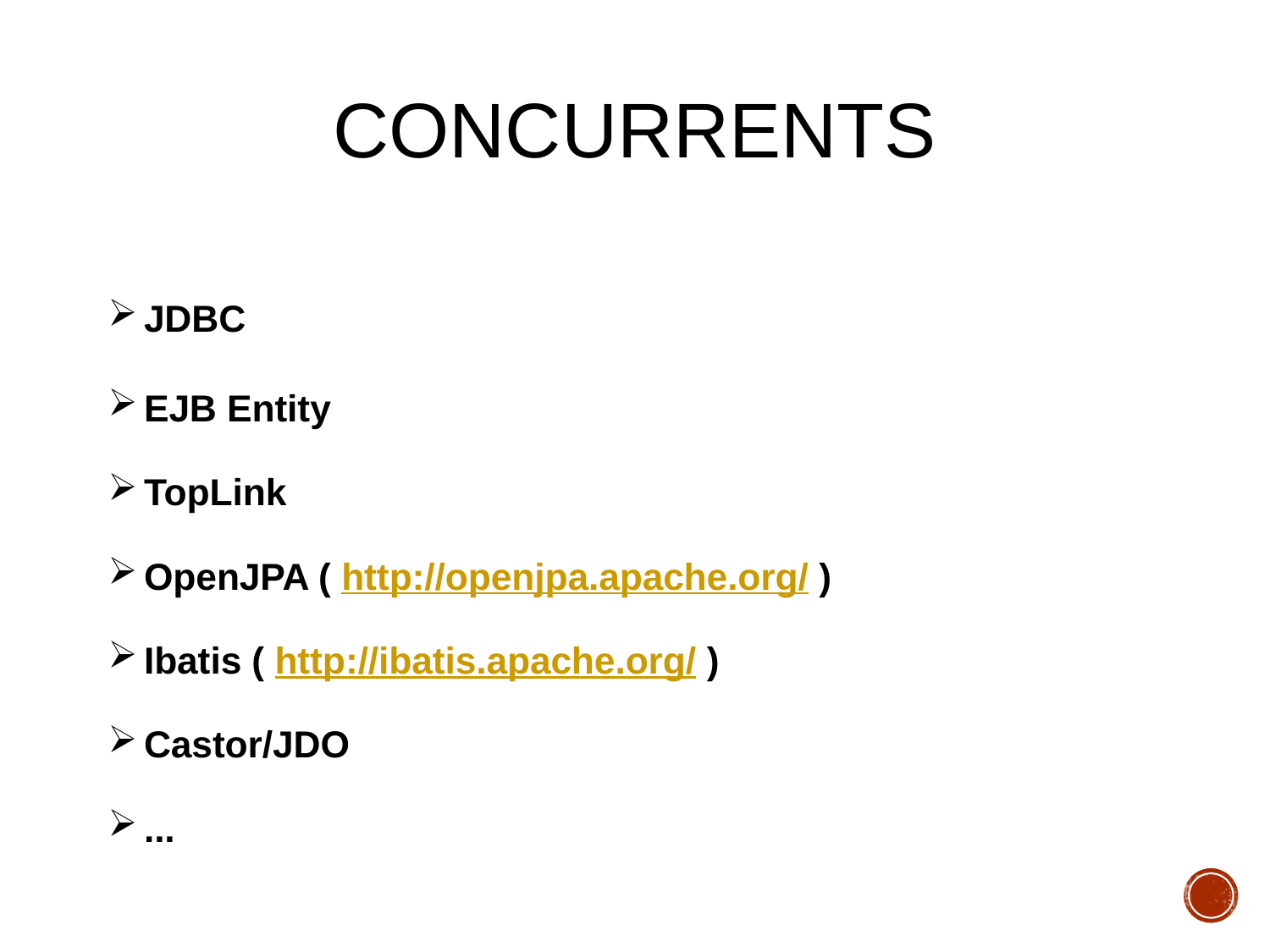

# Concurrents
JDBC
EJB Entity
TopLink
OpenJPA ( http://openjpa.apache.org/ )
Ibatis ( http://ibatis.apache.org/ )
Castor/JDO
...